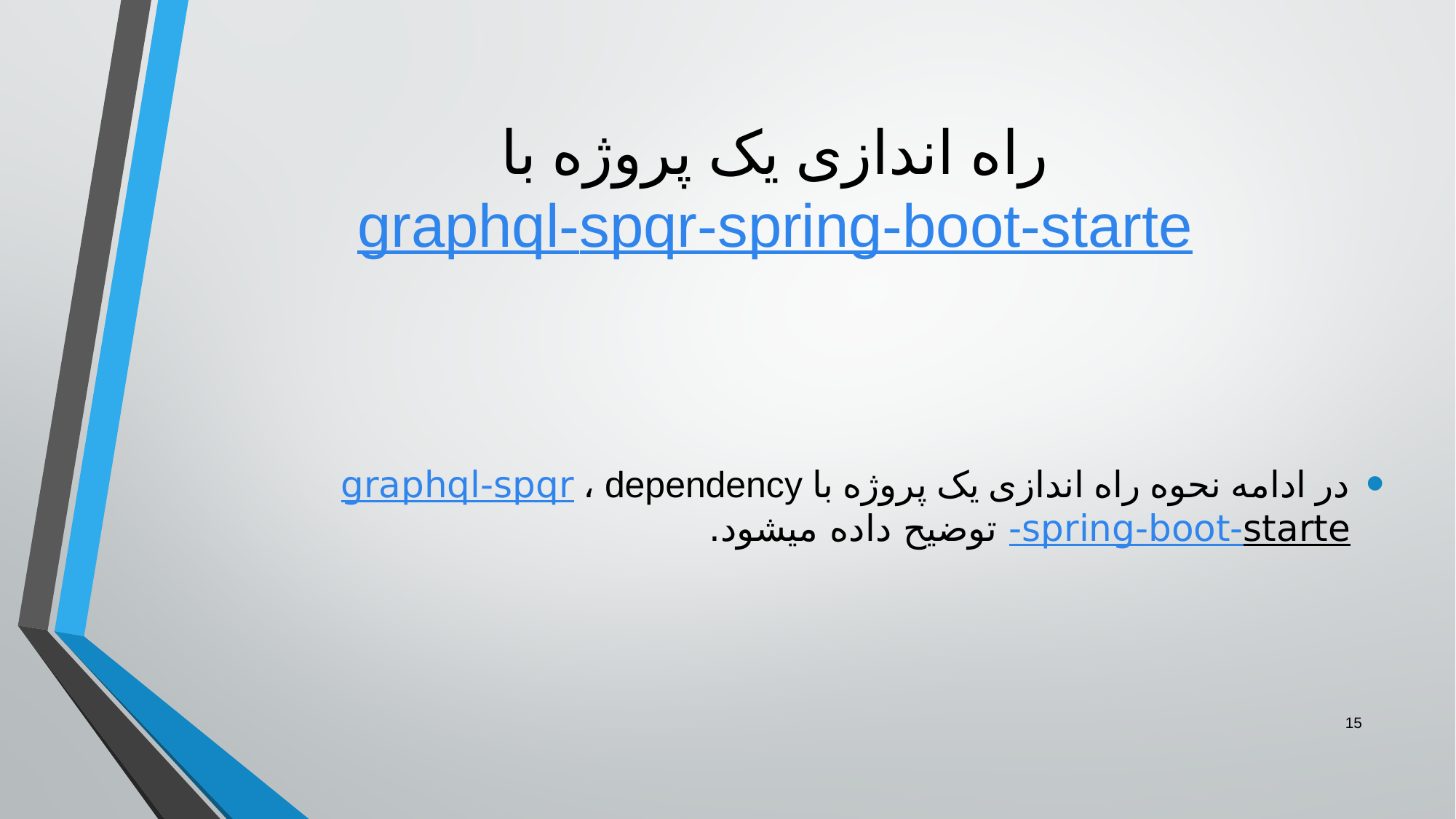

# راه اندازی یک پروژه با graphql-spqr-spring-boot-starte
در ادامه نحوه راه اندازی یک پروژه با dependency ، graphql-spqr-spring-boot-starte توضیح داده میشود.
15